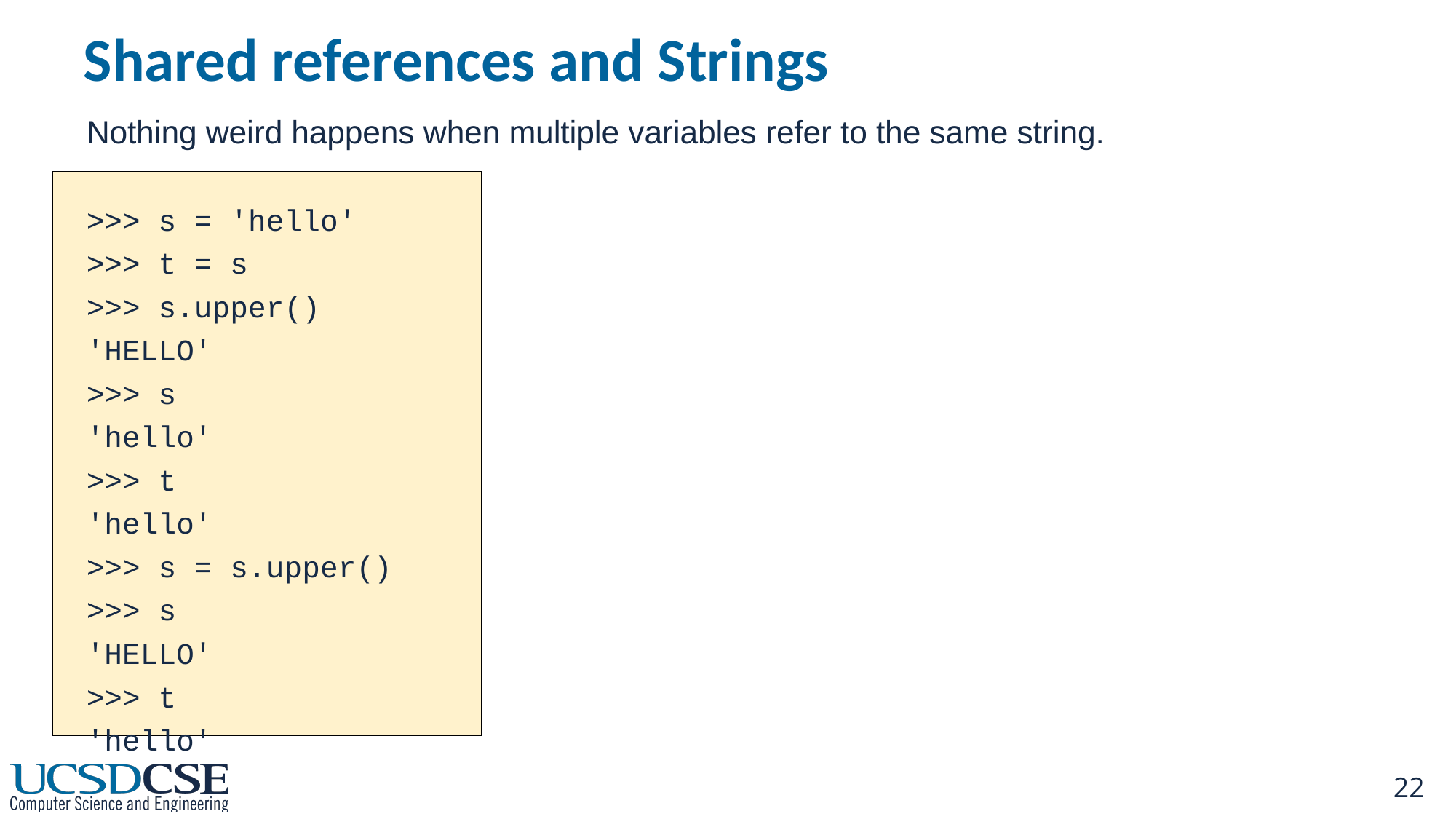

# Shared references and Strings
Nothing weird happens when multiple variables refer to the same string.

>>> s = 'hello'
>>> t = s
>>> s.upper()
'HELLO'
>>> s
'hello'
>>> t
'hello'
>>> s = s.upper()
>>> s
'HELLO'
>>> t
'hello'